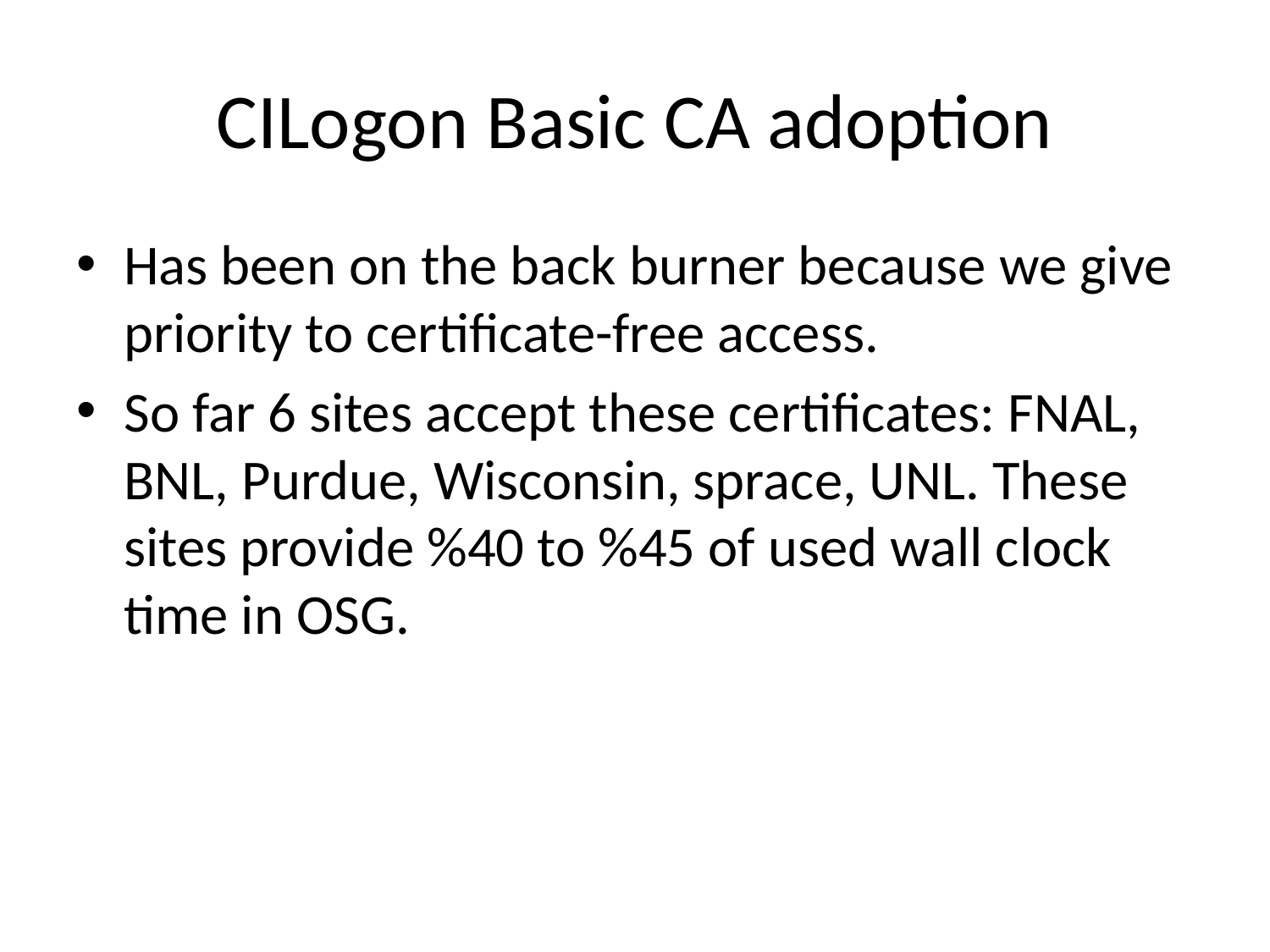

# CILogon Basic CA adoption
Has been on the back burner because we give priority to certificate-free access.
So far 6 sites accept these certificates: FNAL, BNL, Purdue, Wisconsin, sprace, UNL. These sites provide %40 to %45 of used wall clock time in OSG.